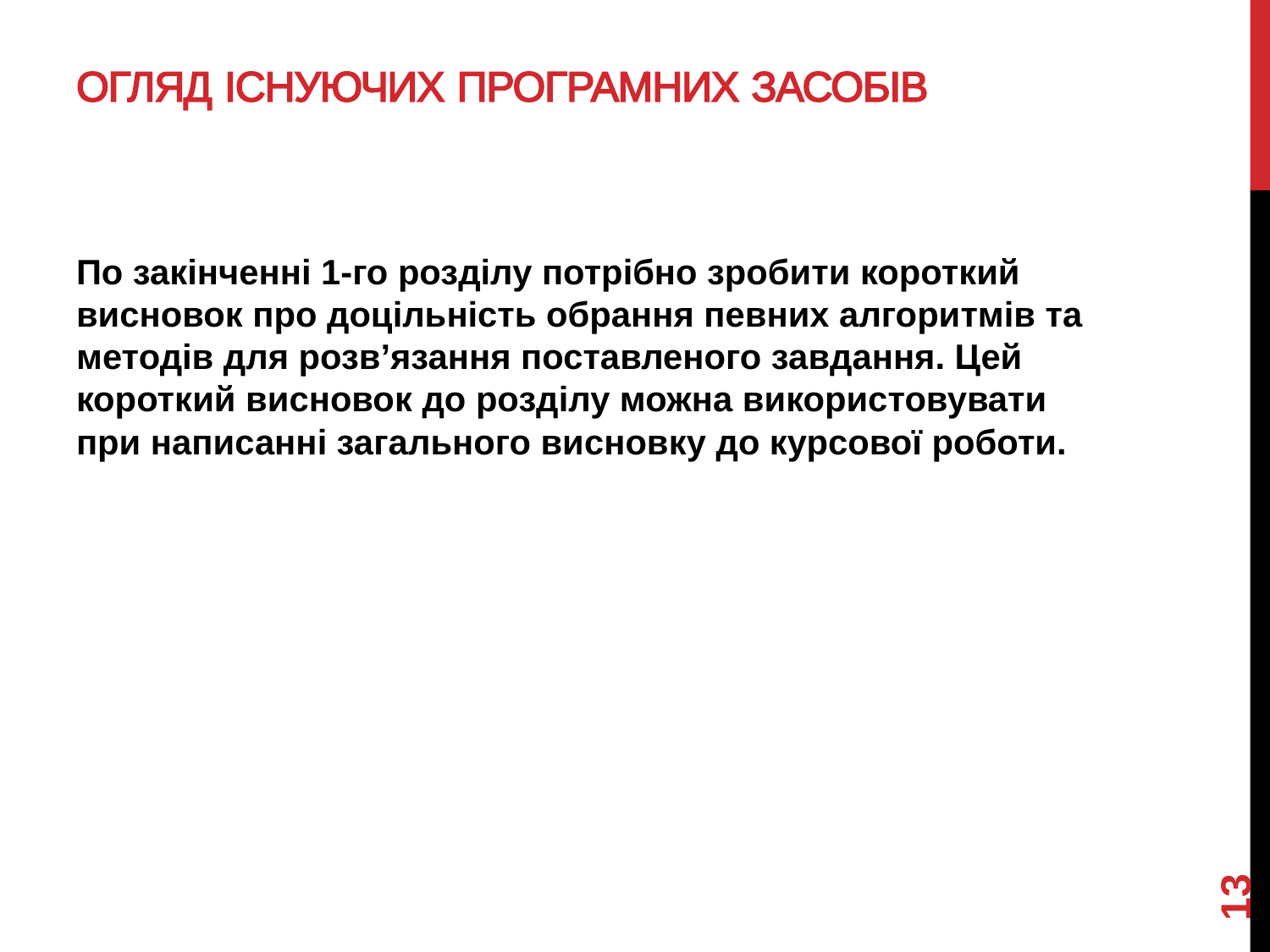

# Огляд існуючих програмних засобів
По закінченні 1-го розділу потрібно зробити короткий висновок про доцільність обрання певних алгоритмів та методів для розв’язання поставленого завдання. Цей  короткий висновок до розділу можна використовувати при написанні загального висновку до курсової роботи.

13